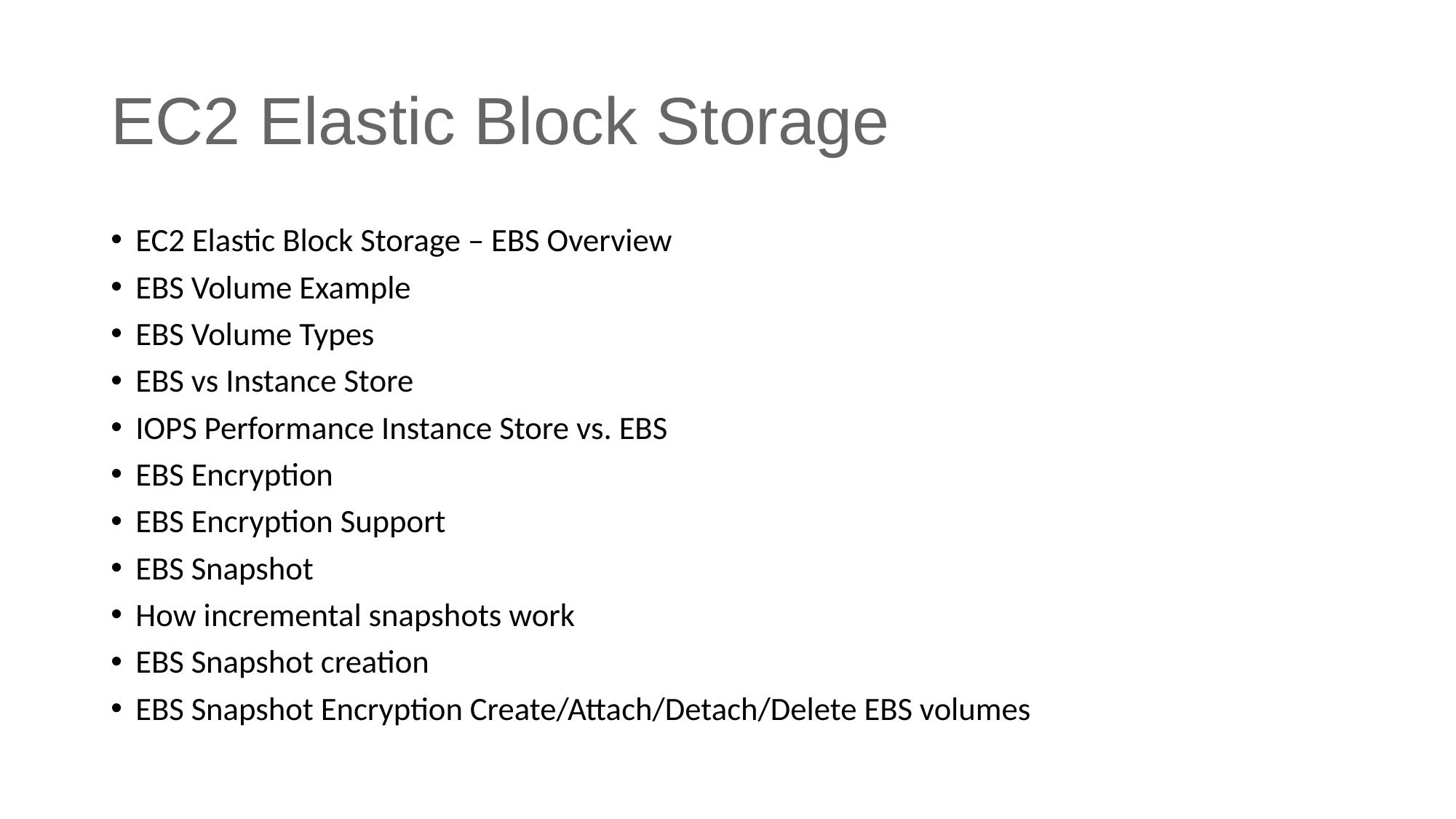

# EC2 Elastic Block Storage
EC2 Elastic Block Storage – EBS Overview
EBS Volume Example
EBS Volume Types
EBS vs Instance Store
IOPS Performance Instance Store vs. EBS
EBS Encryption
EBS Encryption Support
EBS Snapshot
How incremental snapshots work
EBS Snapshot creation
EBS Snapshot Encryption Create/Attach/Detach/Delete EBS volumes